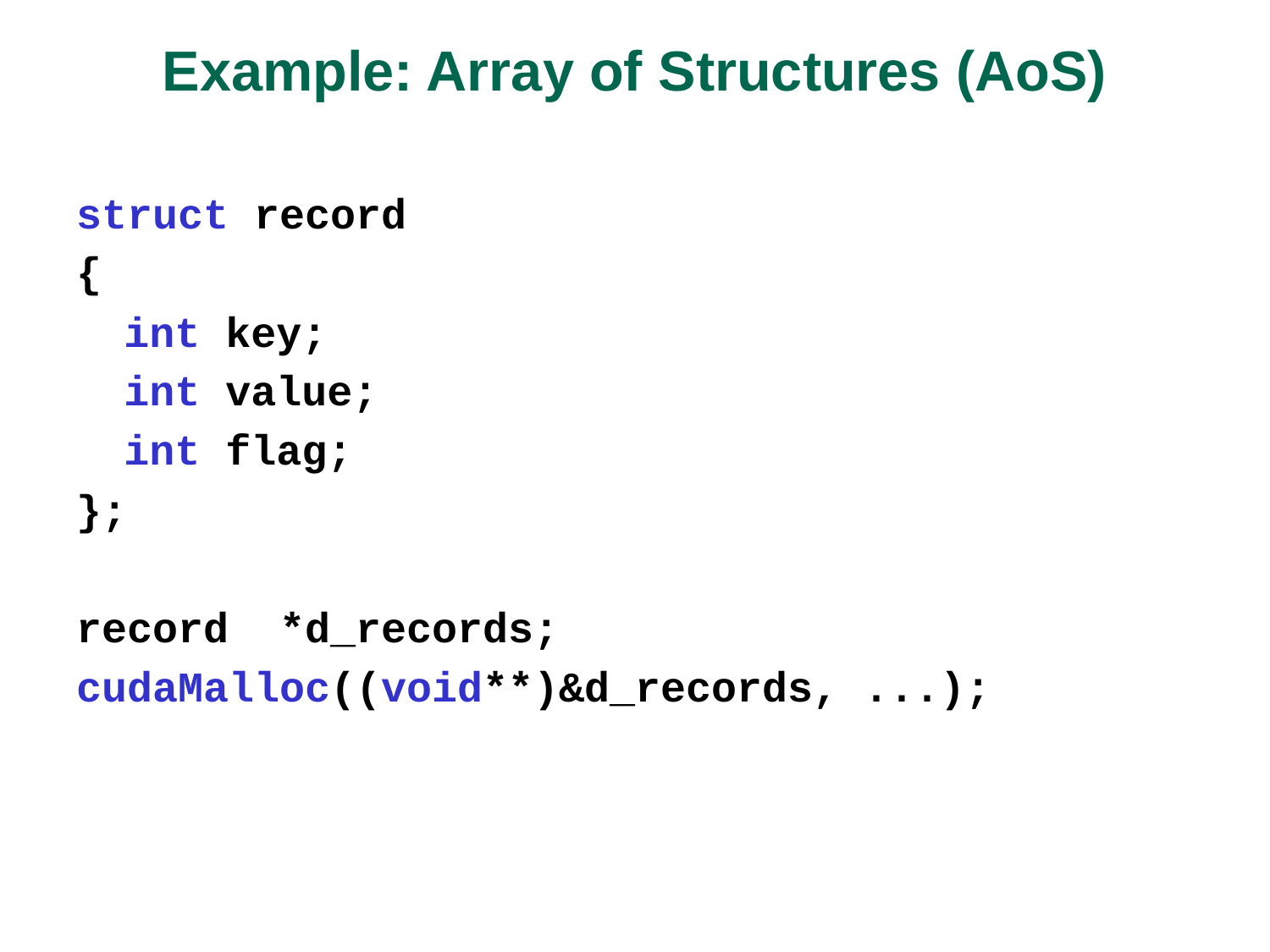

# Example: Array of Structures (AoS)
struct record
{
	int key;
	int value;
	int flag;
};

record  *d_records;
cudaMalloc((void**)&d_records, ...);